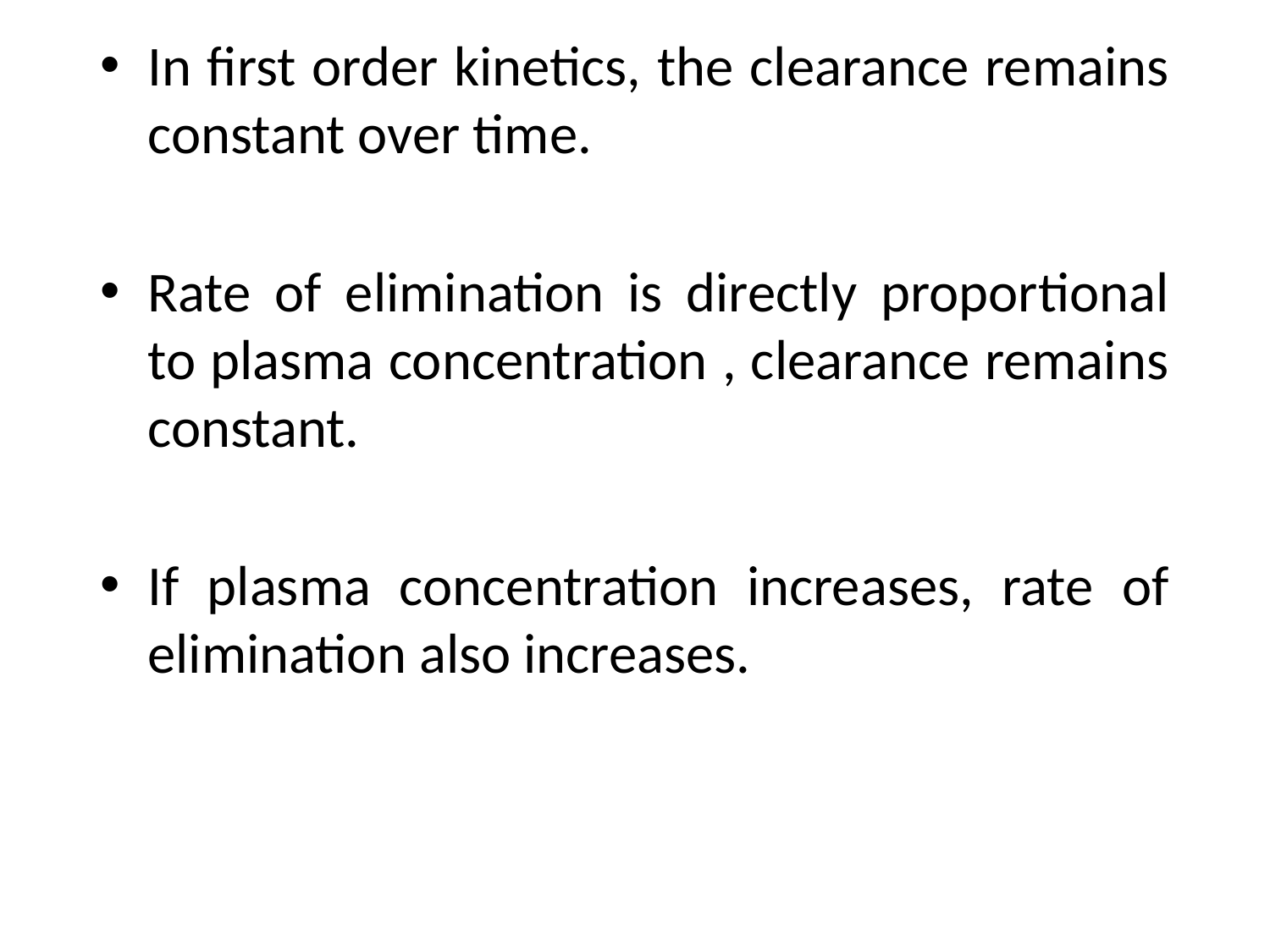

In first order kinetics, the clearance remains constant over time.

Rate of elimination is directly proportional to plasma concentration , clearance remains constant.

If plasma concentration increases, rate of elimination also increases.